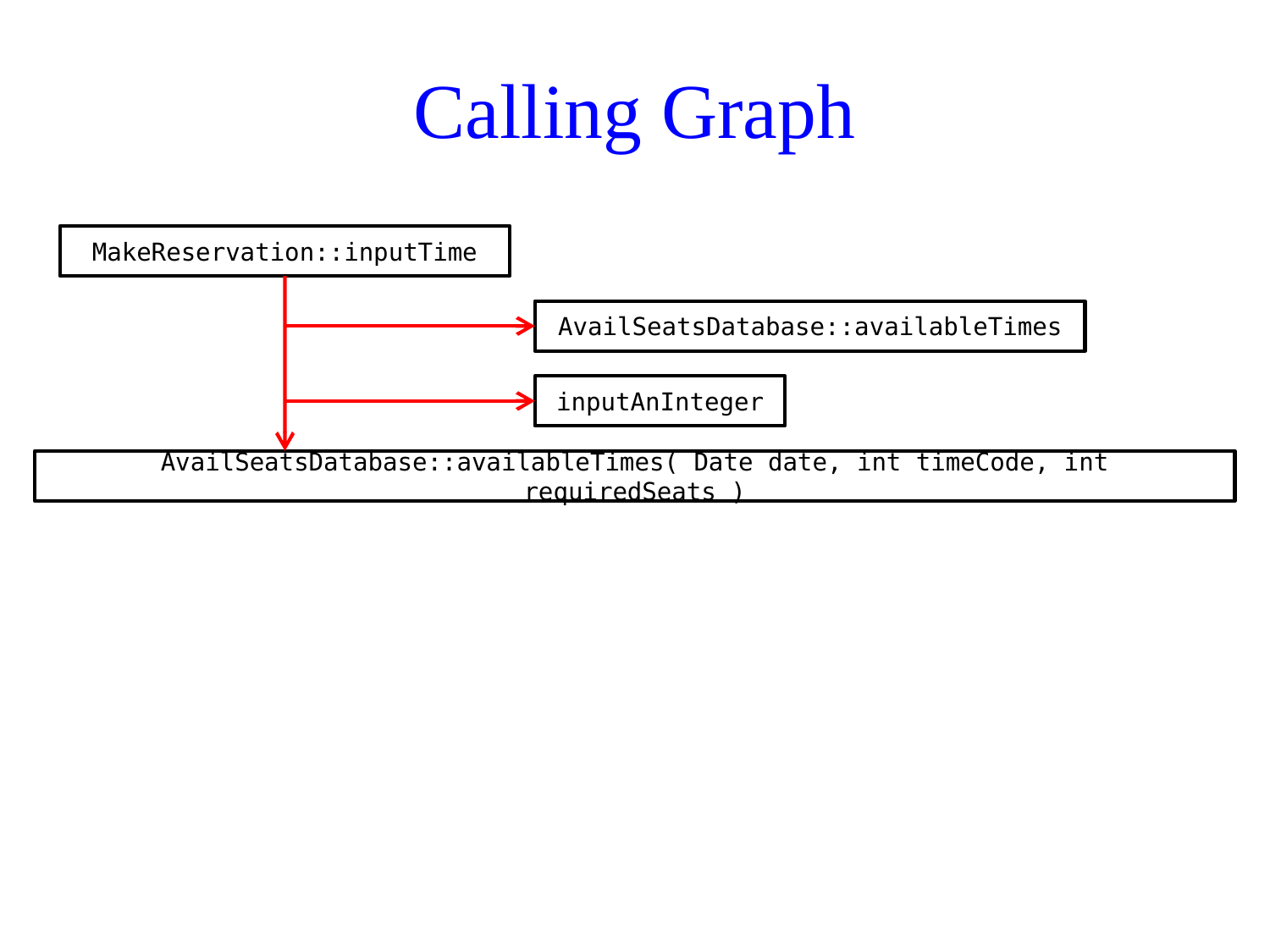

# Calling Graph
MakeReservation::inputTime
AvailSeatsDatabase::availableTimes
inputAnInteger
AvailSeatsDatabase::availableTimes( Date date, int timeCode, int requiredSeats )